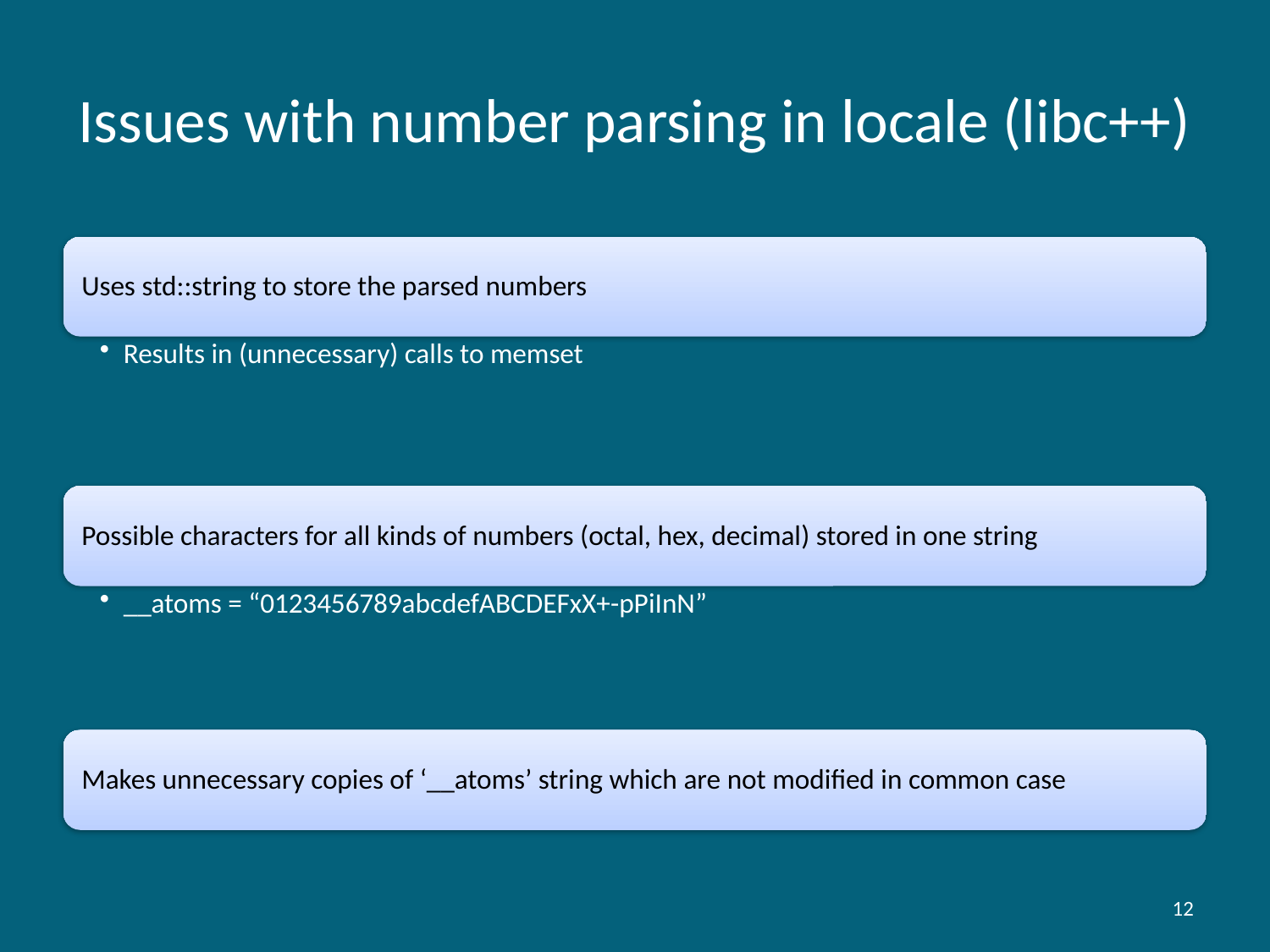

# Issues with number parsing in locale (libc++)
Uses std::string to store the parsed numbers
Results in (unnecessary) calls to memset
Possible characters for all kinds of numbers (octal, hex, decimal) stored in one string
__atoms = “0123456789abcdefABCDEFxX+-pPiInN”
Makes unnecessary copies of ‘__atoms’ string which are not modified in common case
12